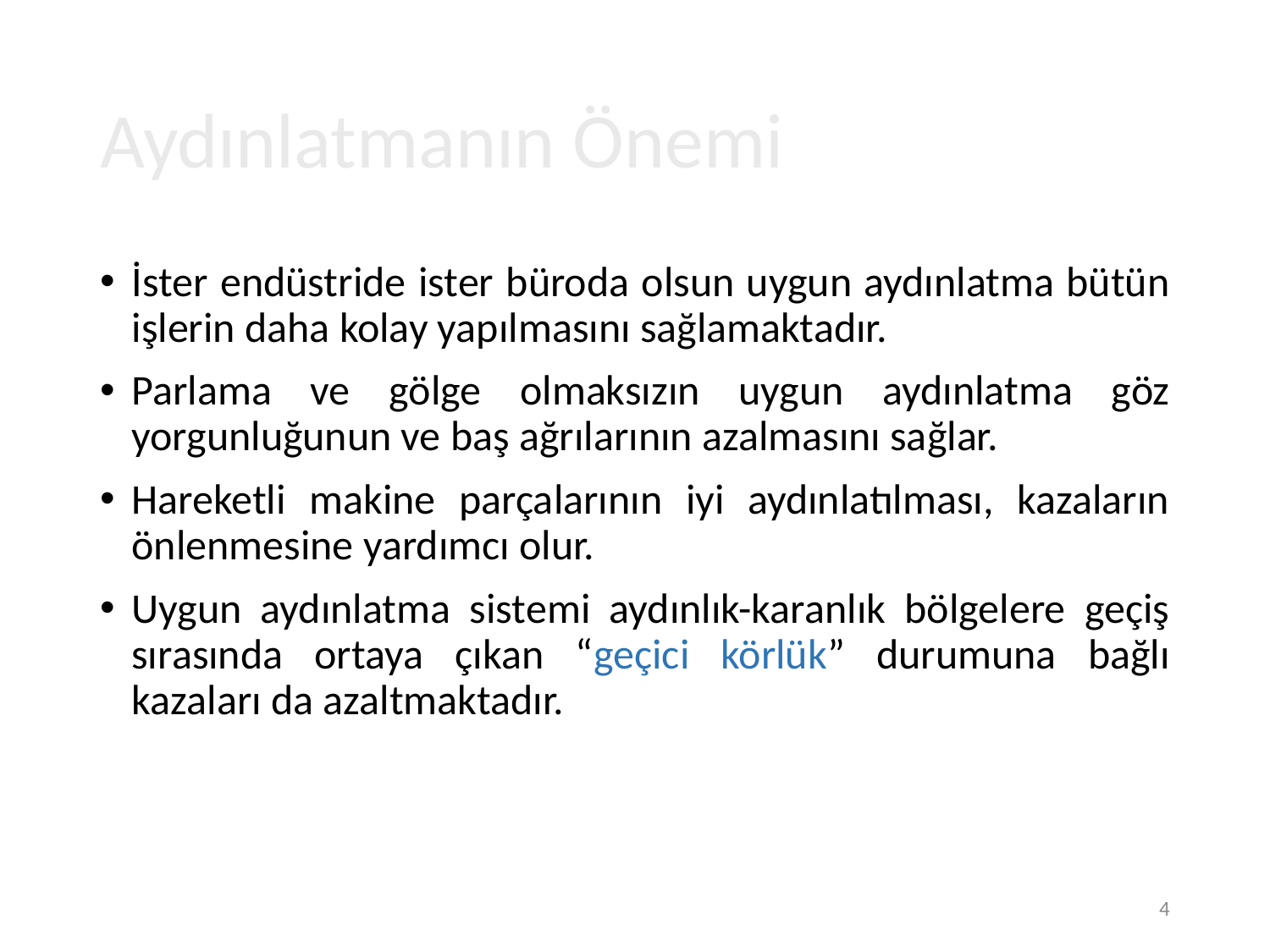

4
# Aydınlatmanın Önemi
İster endüstride ister büroda olsun uygun aydınlatma bütün işlerin daha kolay yapılmasını sağlamaktadır.
Parlama ve gölge olmaksızın uygun aydınlatma göz yorgunluğunun ve baş ağrılarının azalmasını sağlar.
Hareketli makine parçalarının iyi aydınlatılması, kazaların önlenmesine yardımcı olur.
Uygun aydınlatma sistemi aydınlık-karanlık bölgelere geçiş sırasında ortaya çıkan “geçici körlük” durumuna bağlı kazaları da azaltmaktadır.